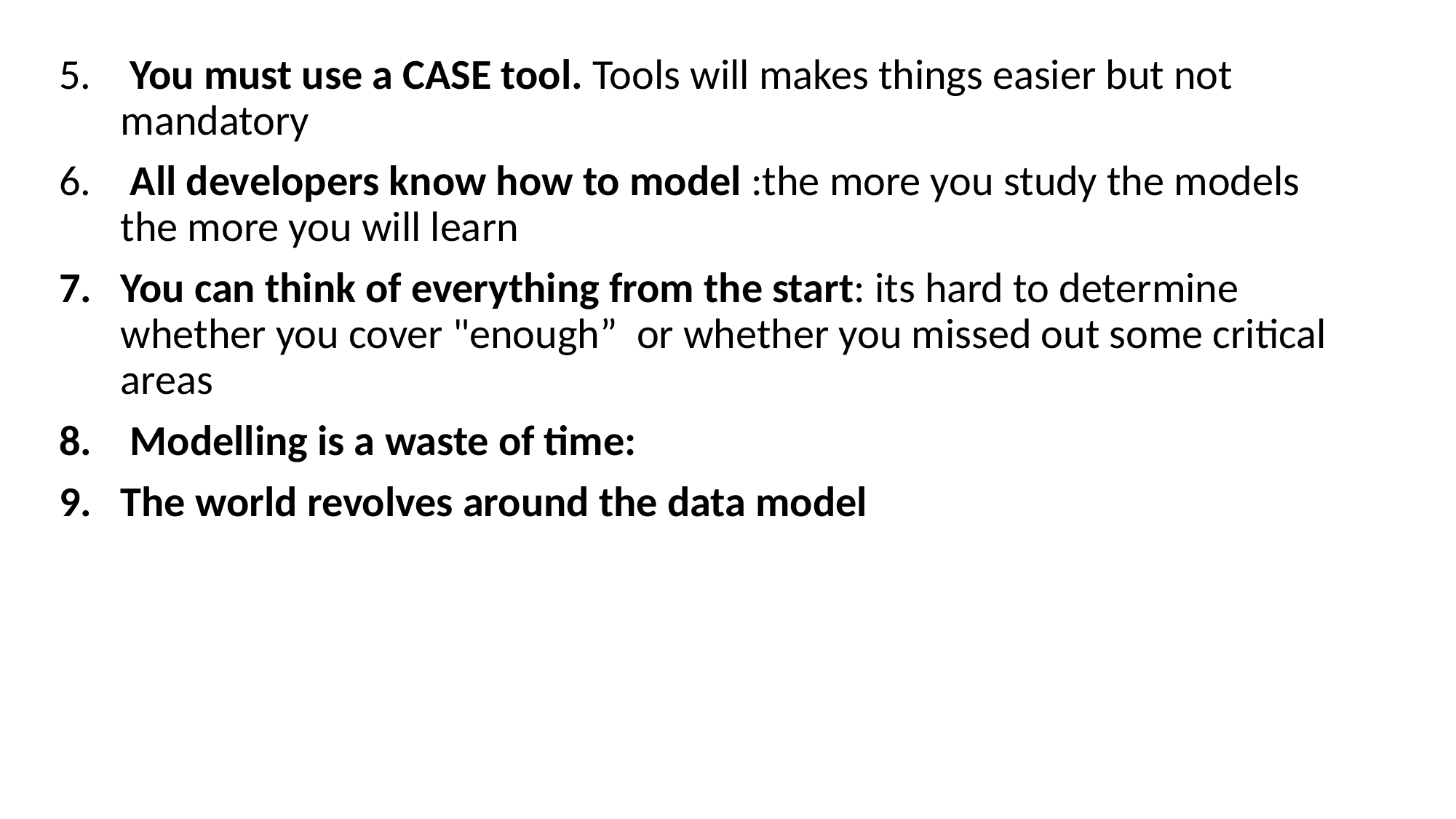

You must use a CASE tool. Tools will makes things easier but not mandatory
 All developers know how to model :the more you study the models the more you will learn
You can think of everything from the start: its hard to determine whether you cover "enough”  or whether you missed out some critical areas
 Modelling is a waste of time:
The world revolves around the data model